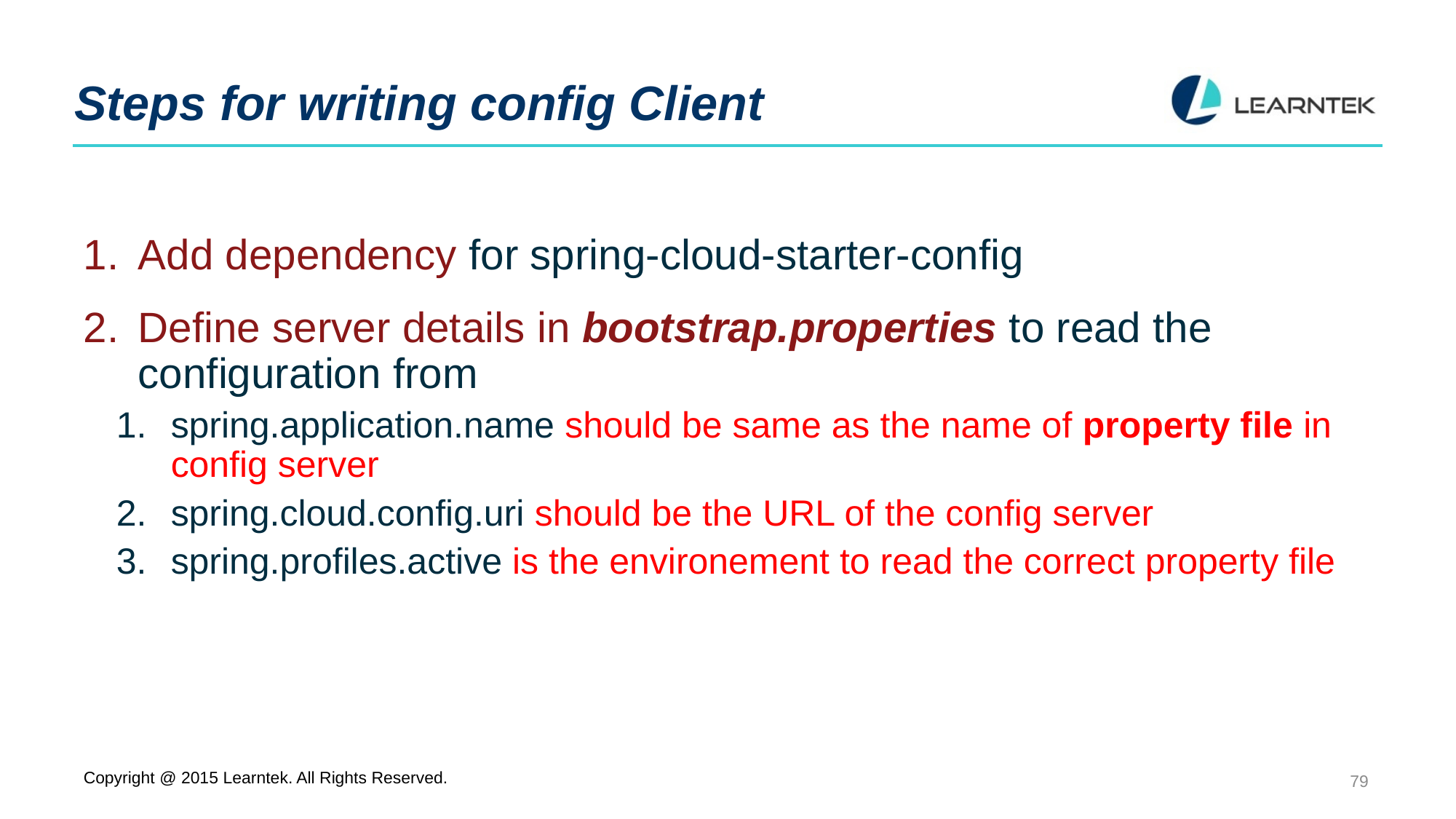

# Steps for writing config Client
Add dependency for spring-cloud-starter-config
Define server details in bootstrap.properties to read the configuration from
spring.application.name should be same as the name of property file in config server
spring.cloud.config.uri should be the URL of the config server
spring.profiles.active is the environement to read the correct property file
Copyright @ 2015 Learntek. All Rights Reserved.
79